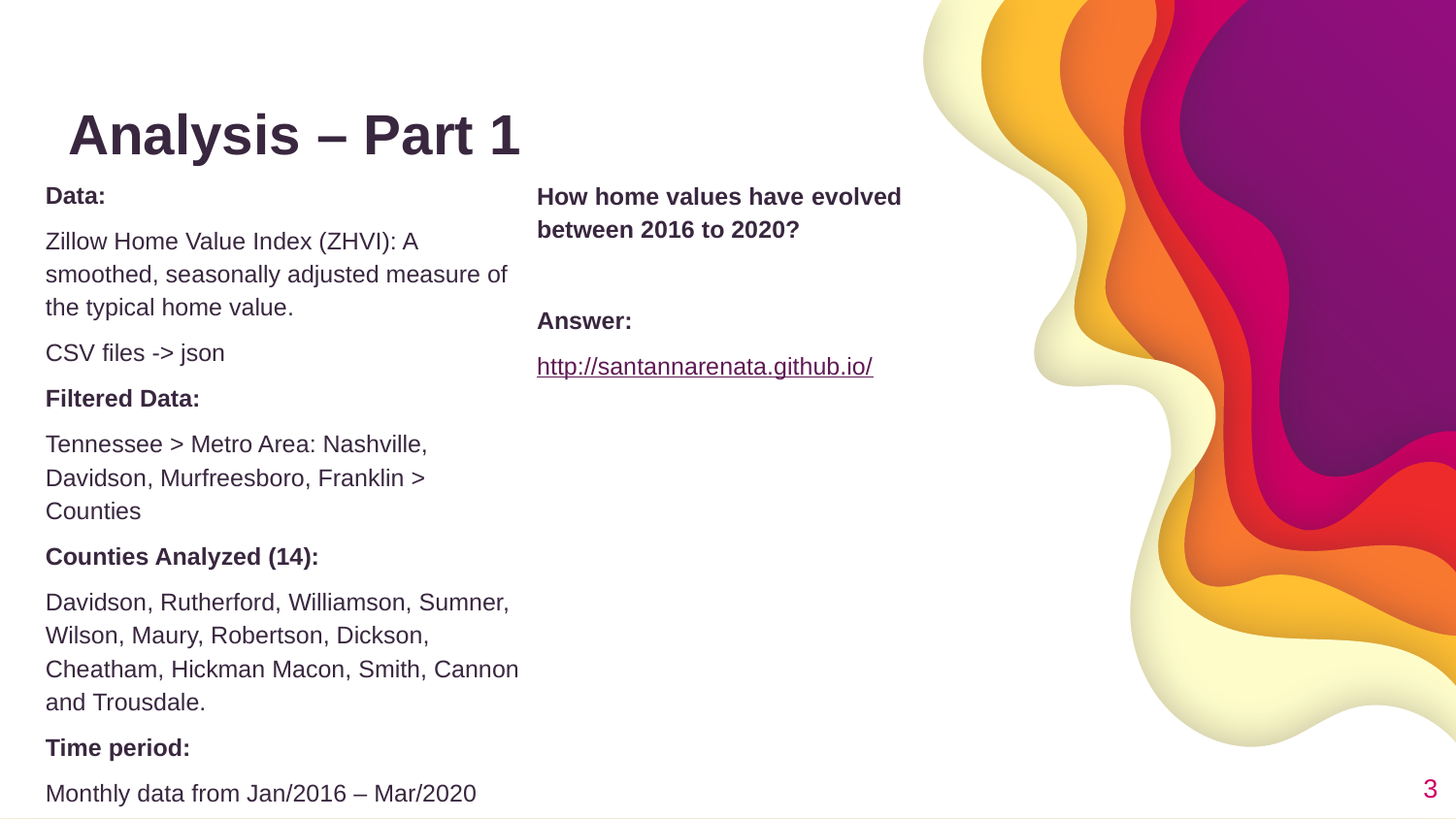

# Analysis – Part 1
Data:
Zillow Home Value Index (ZHVI): A smoothed, seasonally adjusted measure of the typical home value.
CSV files -> json
Filtered Data:
Tennessee > Metro Area: Nashville, Davidson, Murfreesboro, Franklin > Counties
Counties Analyzed (14):
Davidson, Rutherford, Williamson, Sumner, Wilson, Maury, Robertson, Dickson, Cheatham, Hickman Macon, Smith, Cannon and Trousdale.
Time period:
Monthly data from Jan/2016 – Mar/2020
How home values have evolved between 2016 to 2020?

Answer:
http://santannarenata.github.io/

3